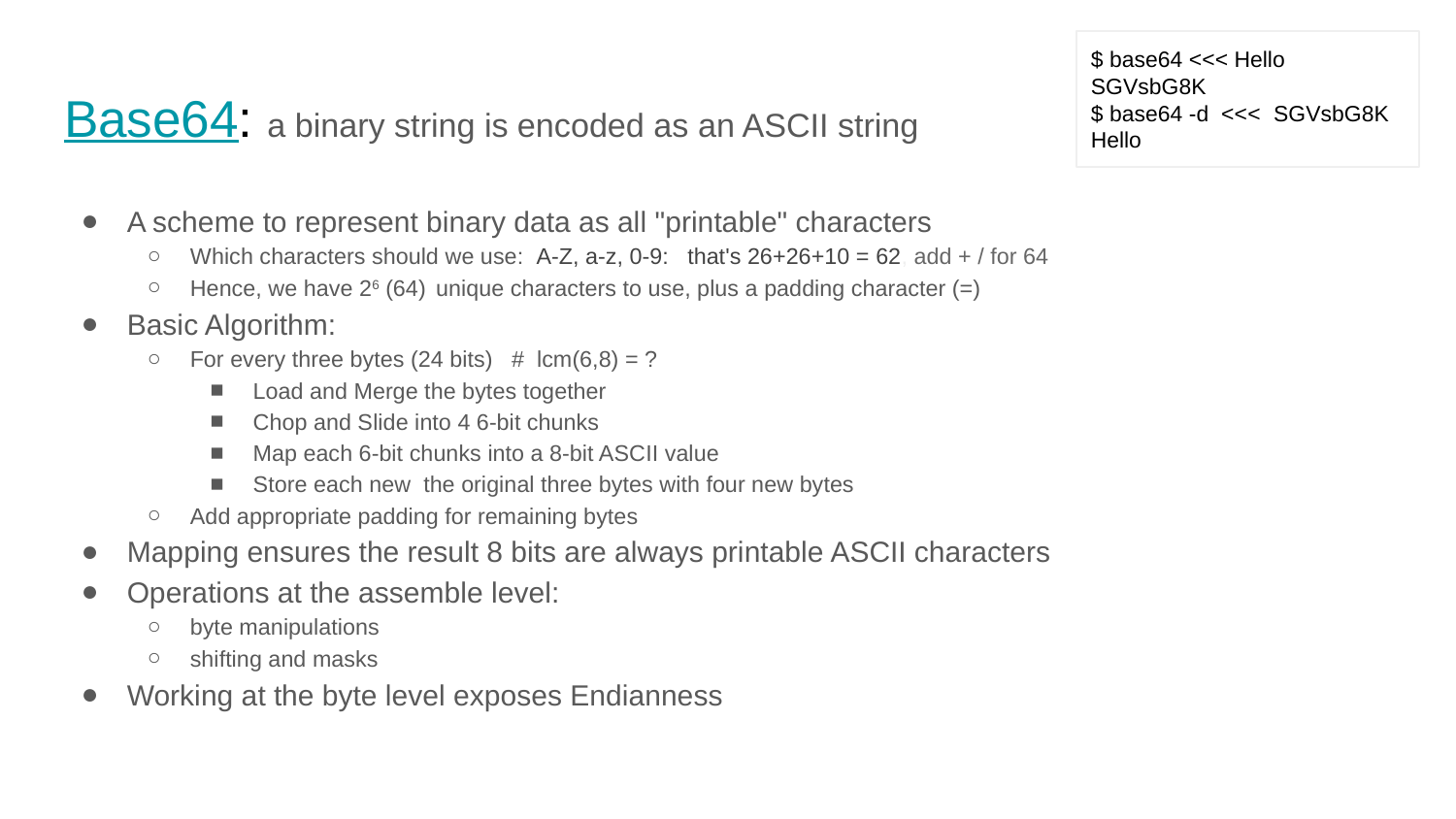

$ base64 <<< Hello
SGVsbG8K
$ base64 -d  <<<  SGVsbG8K
Hello
# Base64: a binary string is encoded as an ASCII string
A scheme to represent binary data as all "printable" characters
Which characters should we use:  A-Z, a-z, 0-9:   that's 26+26+10 = 62, add + / for 64
Hence, we have 26 (64)  unique characters to use, plus a padding character (=)
Basic Algorithm:
For every three bytes (24 bits)   #  lcm(6,8) = ?
Load and Merge the bytes together
Chop and Slide into 4 6-bit chunks
Map each 6-bit chunks into a 8-bit ASCII value
Store each new  the original three bytes with four new bytes
Add appropriate padding for remaining bytes
Mapping ensures the result 8 bits are always printable ASCII characters
Operations at the assemble level:
byte manipulations
shifting and masks
Working at the byte level exposes Endianness